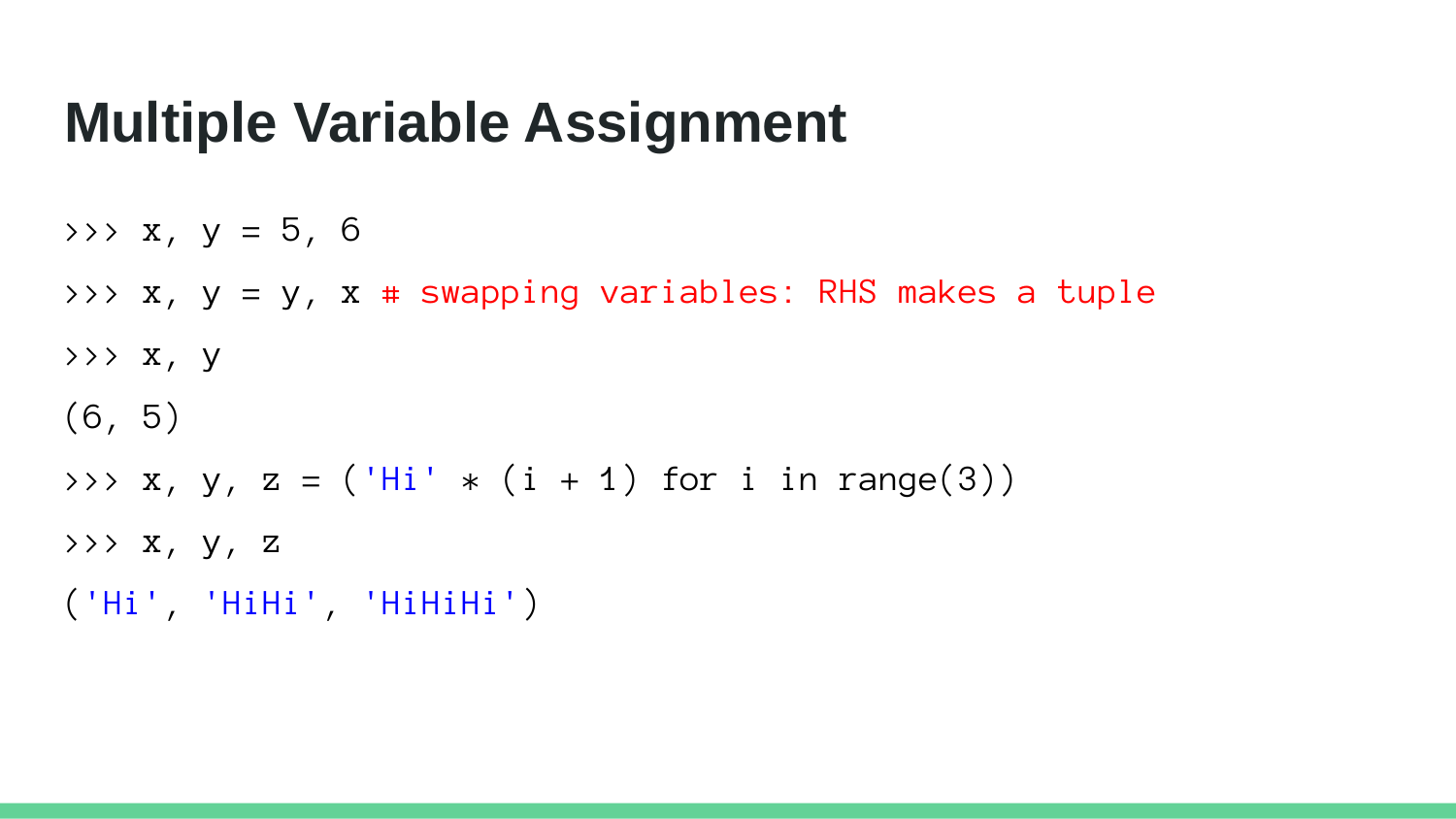

# Multiple Variable Assignment
>>> x, y = 5, 6
>>> x, y = y, x # swapping variables: RHS makes a tuple
>>> x, y
(6, 5)
>>> x, y, z = ('Hi' * (i + 1) for i in range(3))
>>> x, y, z
('Hi', 'HiHi', 'HiHiHi')